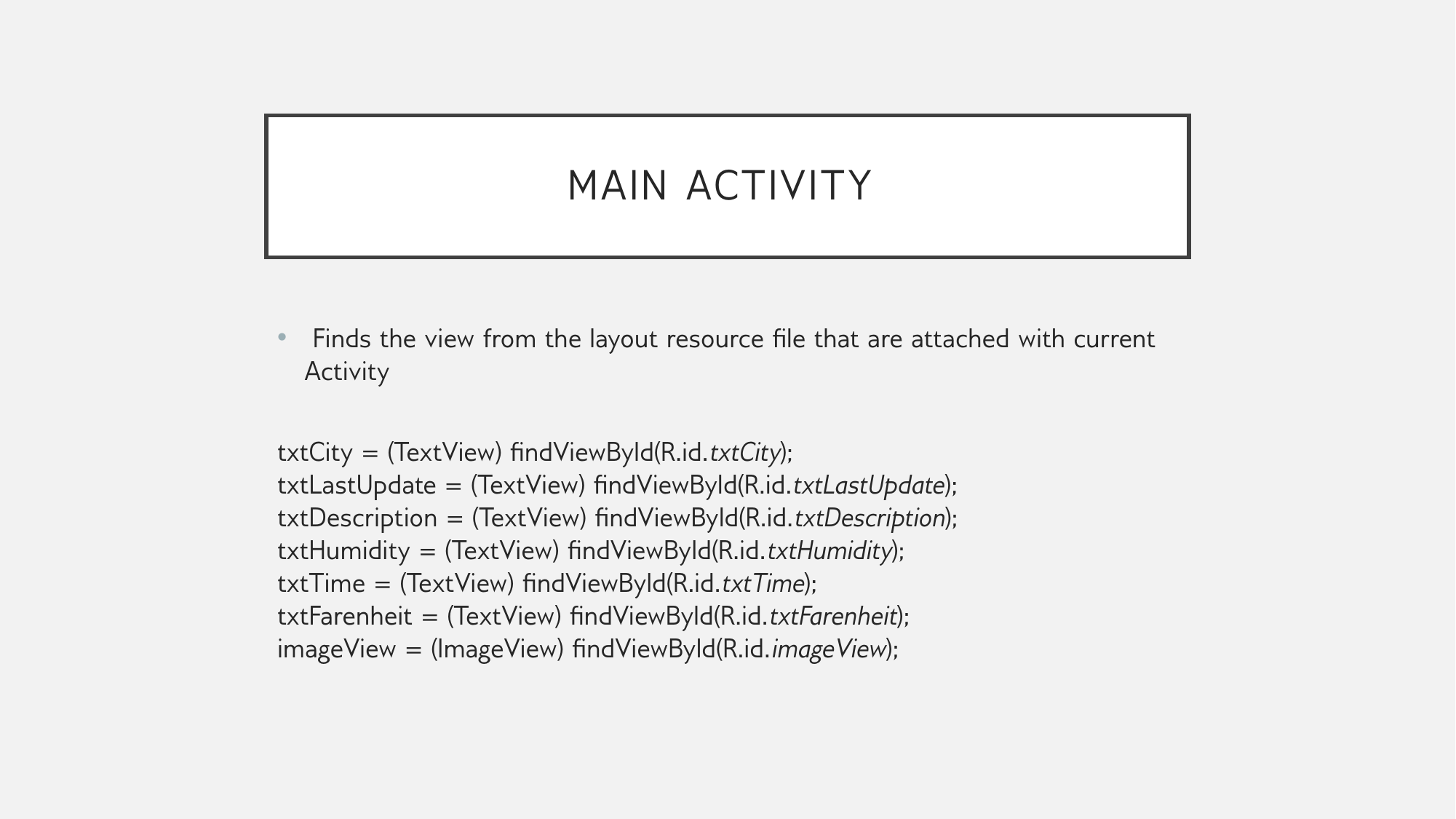

# MAIN ACTIVITY
 Finds the view from the layout resource file that are attached with current Activity
txtCity = (TextView) findViewById(R.id.txtCity);
txtLastUpdate = (TextView) findViewById(R.id.txtLastUpdate);
txtDescription = (TextView) findViewById(R.id.txtDescription);
txtHumidity = (TextView) findViewById(R.id.txtHumidity);
txtTime = (TextView) findViewById(R.id.txtTime);
txtFarenheit = (TextView) findViewById(R.id.txtFarenheit);
imageView = (ImageView) findViewById(R.id.imageView);